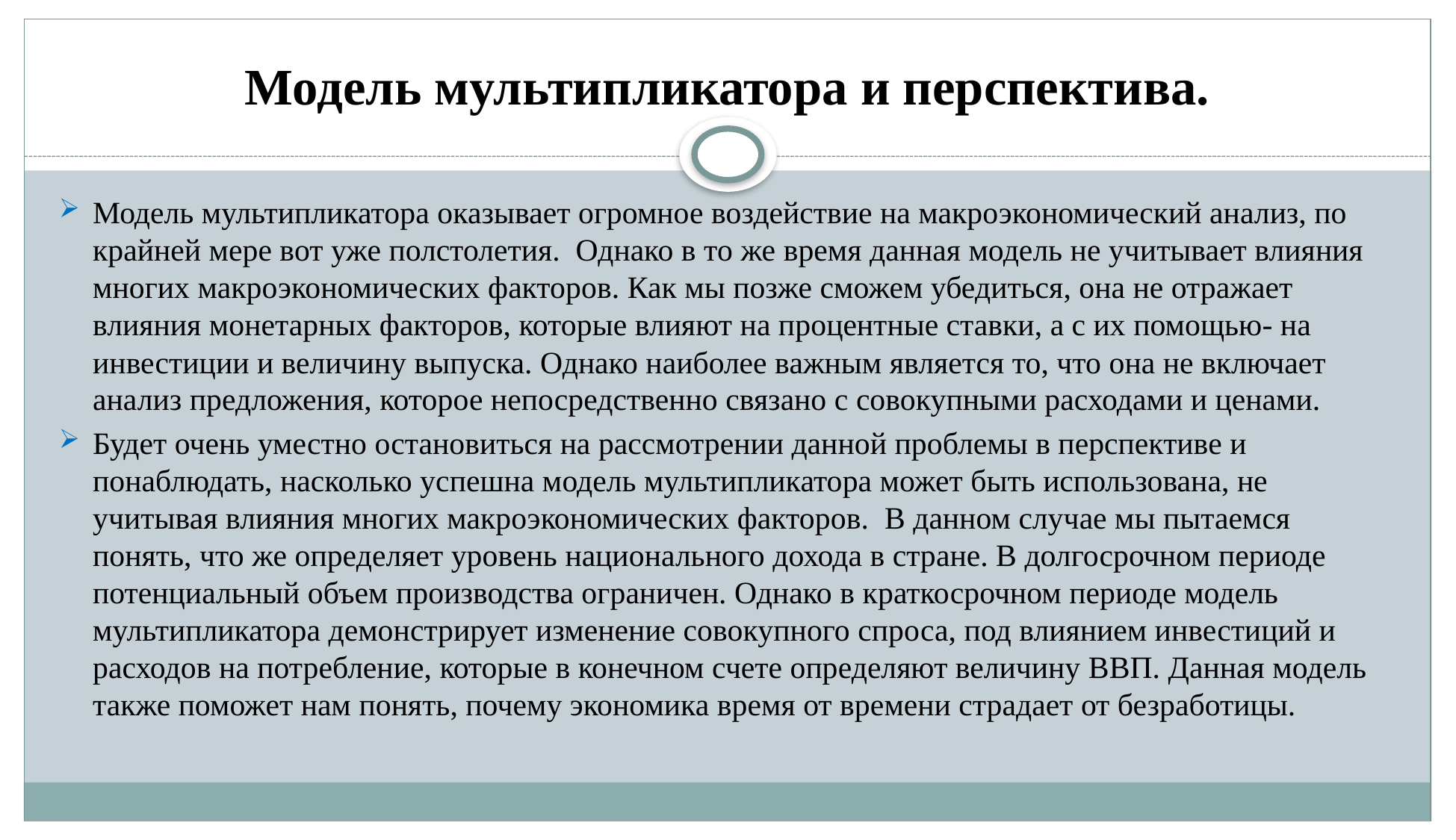

# Модель мультипликатора и перспектива.
Модель мультипликатора оказывает огромное воздействие на макроэкономический анализ, по крайней мере вот уже полстолетия.  Однако в то же время данная модель не учитывает влияния многих макроэкономических факторов. Как мы позже сможем убедиться, она не отражает влияния монетарных факторов, которые влияют на процентные ставки, а с их помощью- на инвестиции и величину выпуска. Однако наиболее важным является то, что она не включает анализ предложения, которое непосредственно связано с совокупными расходами и ценами.
Будет очень уместно остановиться на рассмотрении данной проблемы в перспективе и понаблюдать, насколько успешна модель мультипликатора может быть использована, не учитывая влияния многих макроэкономических факторов.  В данном случае мы пытаемся понять, что же определяет уровень национального дохода в стране. В долгосрочном периоде потенциальный объем производства ограничен. Однако в краткосрочном периоде модель мультипликатора демонстрирует изменение совокупного спроса, под влиянием инвестиций и расходов на потребление, которые в конечном счете определяют величину ВВП. Данная модель также поможет нам понять, почему экономика время от времени страдает от безработицы.